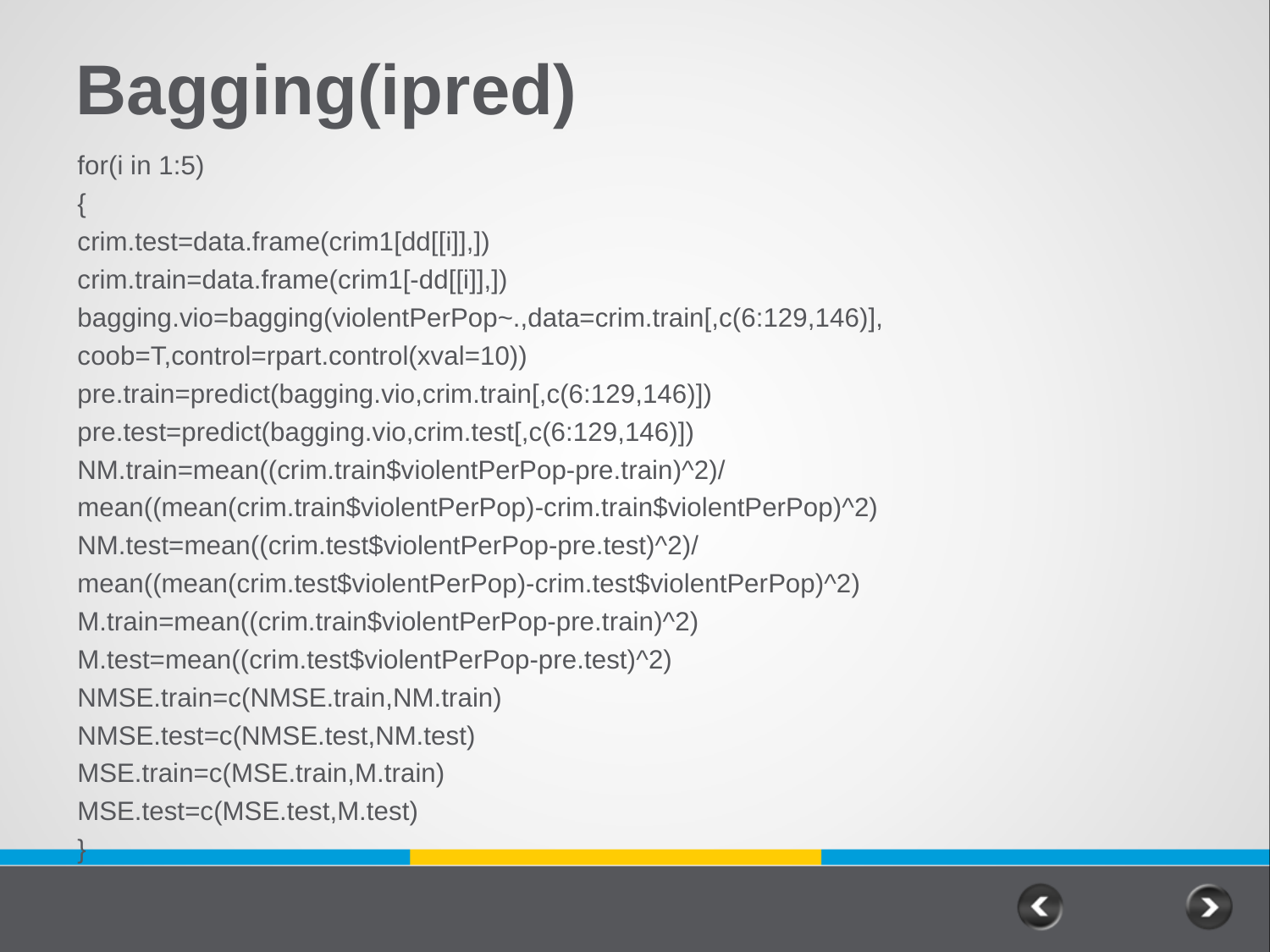

# Bagging(ipred)
for(i in 1:5)
{
crim.test=data.frame(crim1[dd[[i]],])
crim.train=data.frame(crim1[-dd[[i]],])
bagging.vio=bagging(violentPerPop~.,data=crim.train[,c(6:129,146)],
coob=T,control=rpart.control(xval=10))
pre.train=predict(bagging.vio,crim.train[,c(6:129,146)])
pre.test=predict(bagging.vio,crim.test[,c(6:129,146)])
NM.train=mean((crim.train$violentPerPop-pre.train)^2)/
mean((mean(crim.train$violentPerPop)-crim.train$violentPerPop)^2)
NM.test=mean((crim.test$violentPerPop-pre.test)^2)/
mean((mean(crim.test$violentPerPop)-crim.test$violentPerPop)^2)
M.train=mean((crim.train$violentPerPop-pre.train)^2)
M.test=mean((crim.test$violentPerPop-pre.test)^2)
NMSE.train=c(NMSE.train,NM.train)
NMSE.test=c(NMSE.test,NM.test)
MSE.train=c(MSE.train,M.train)
MSE.test=c(MSE.test,M.test)
}
59